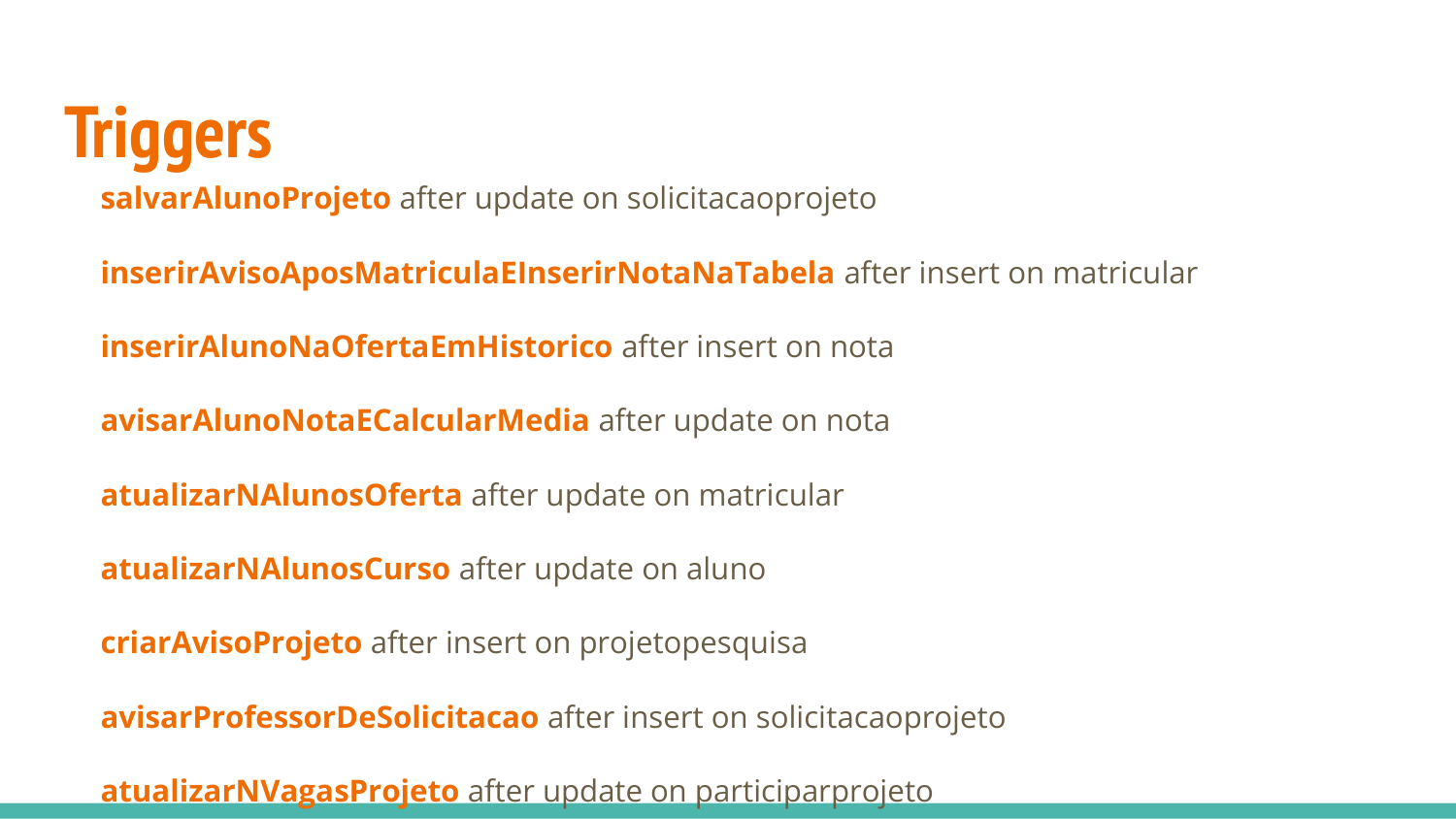

# Triggers
salvarAlunoProjeto after update on solicitacaoprojeto
inserirAvisoAposMatriculaEInserirNotaNaTabela after insert on matricular
inserirAlunoNaOfertaEmHistorico after insert on nota
avisarAlunoNotaECalcularMedia after update on nota
atualizarNAlunosOferta after update on matricular
atualizarNAlunosCurso after update on aluno
criarAvisoProjeto after insert on projetopesquisa
avisarProfessorDeSolicitacao after insert on solicitacaoprojeto
atualizarNVagasProjeto after update on participarprojeto